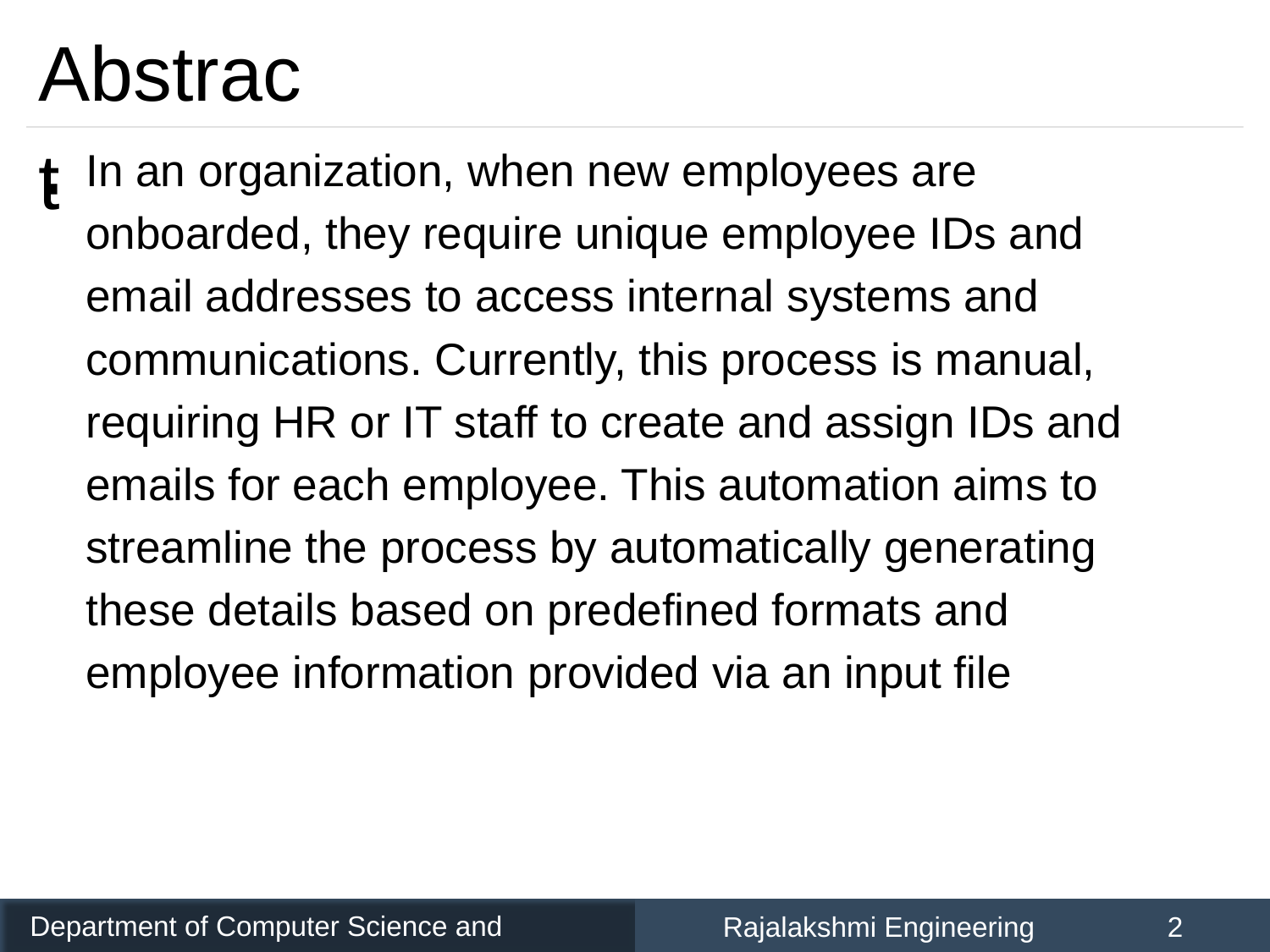

Abstract

In an organization, when new employees are onboarded, they require unique employee IDs and email addresses to access internal systems and communications. Currently, this process is manual, requiring HR or IT staff to create and assign IDs and emails for each employee. This automation aims to streamline the process by automatically generating these details based on predefined formats and employee information provided via an input file
▪

Department of Computer Science and Engineering
Rajalakshmi Engineering College
2